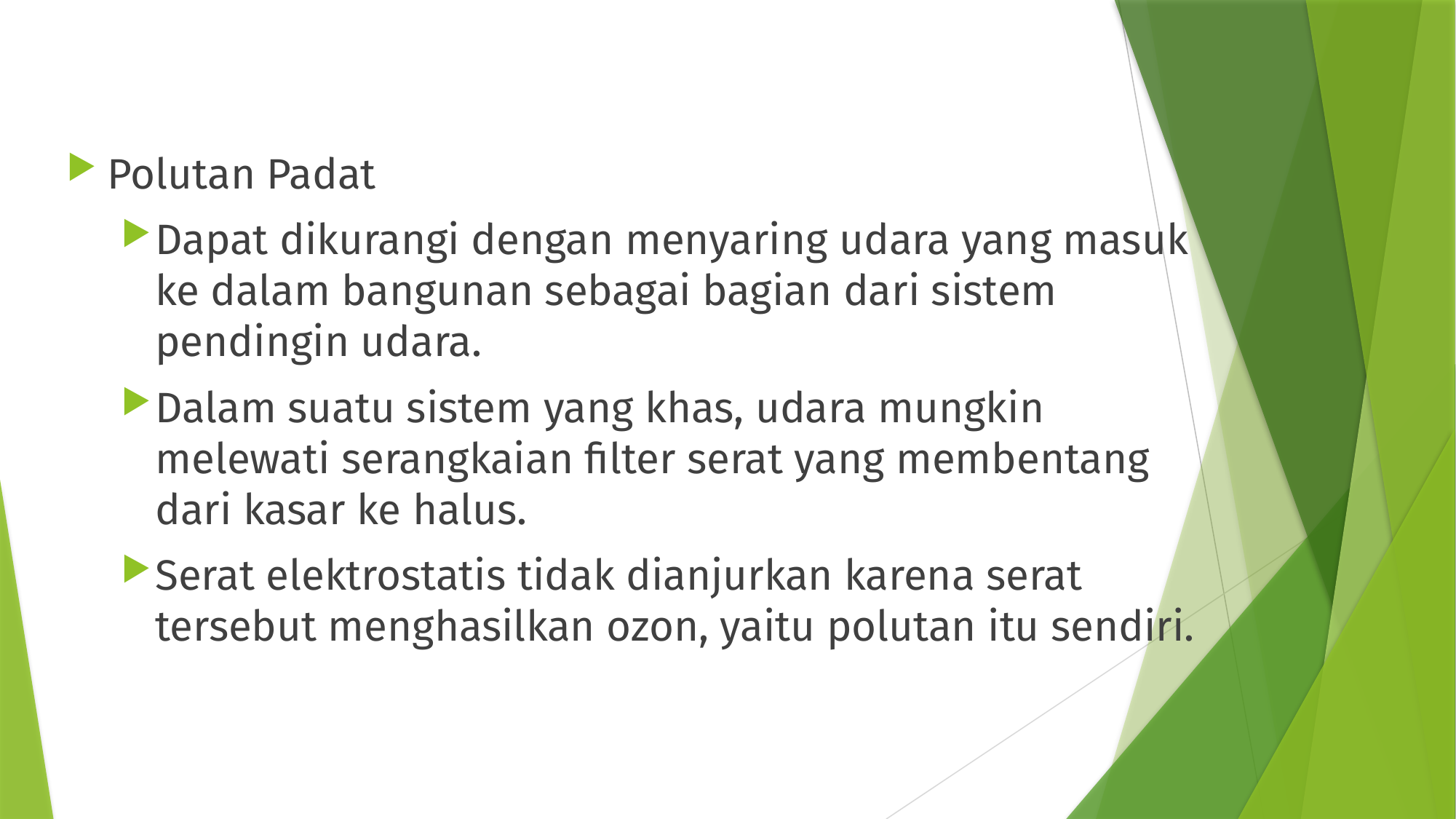

Polutan Padat
Dapat dikurangi dengan menyaring udara yang masuk ke dalam bangunan sebagai bagian dari sistem pendingin udara.
Dalam suatu sistem yang khas, udara mungkin melewati serangkaian filter serat yang membentang dari kasar ke halus.
Serat elektrostatis tidak dianjurkan karena serat tersebut menghasilkan ozon, yaitu polutan itu sendiri.